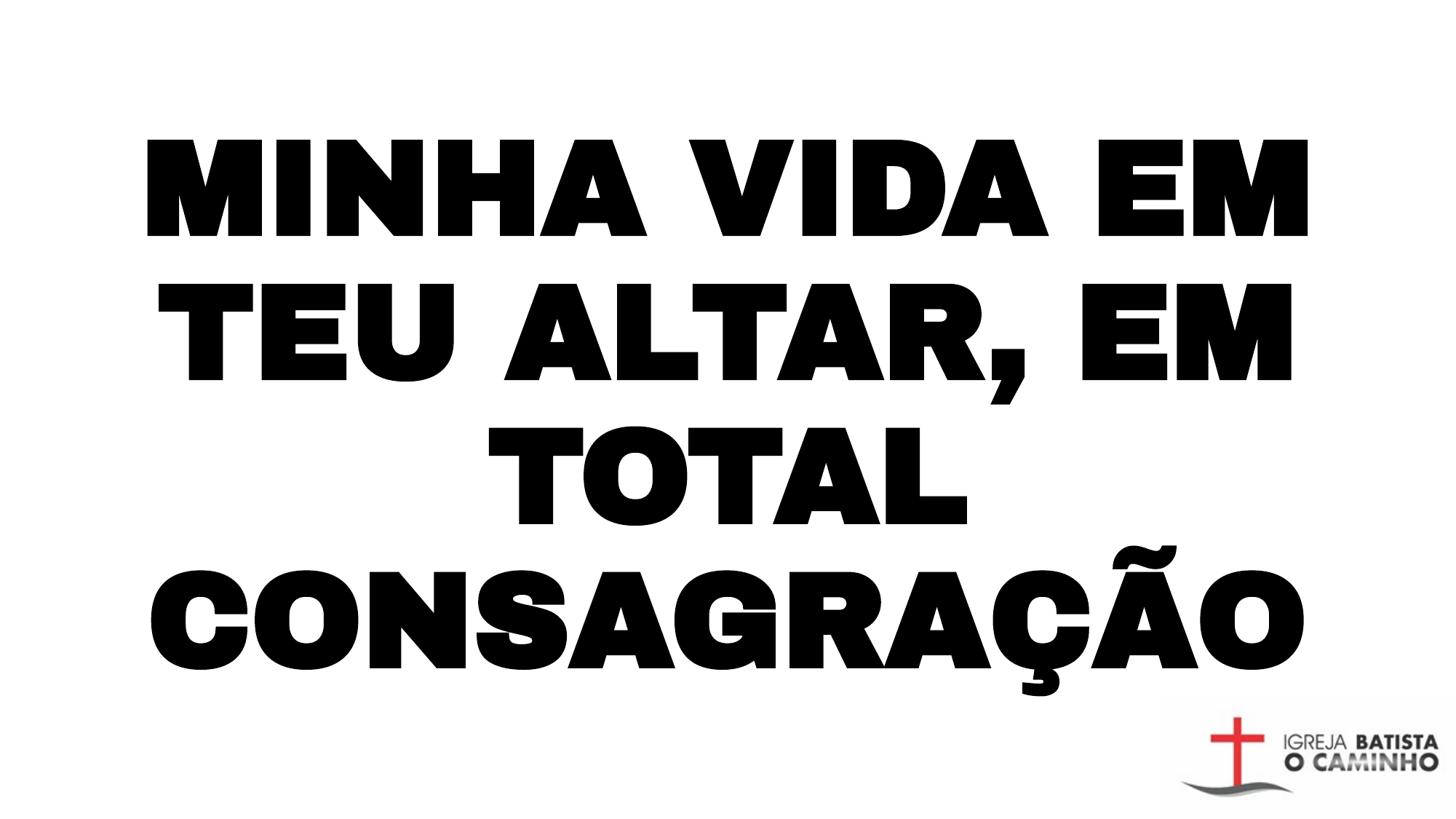

# MINHA VIDA EM TEU ALTAR, EM TOTAL CONSAGRAÇÃO